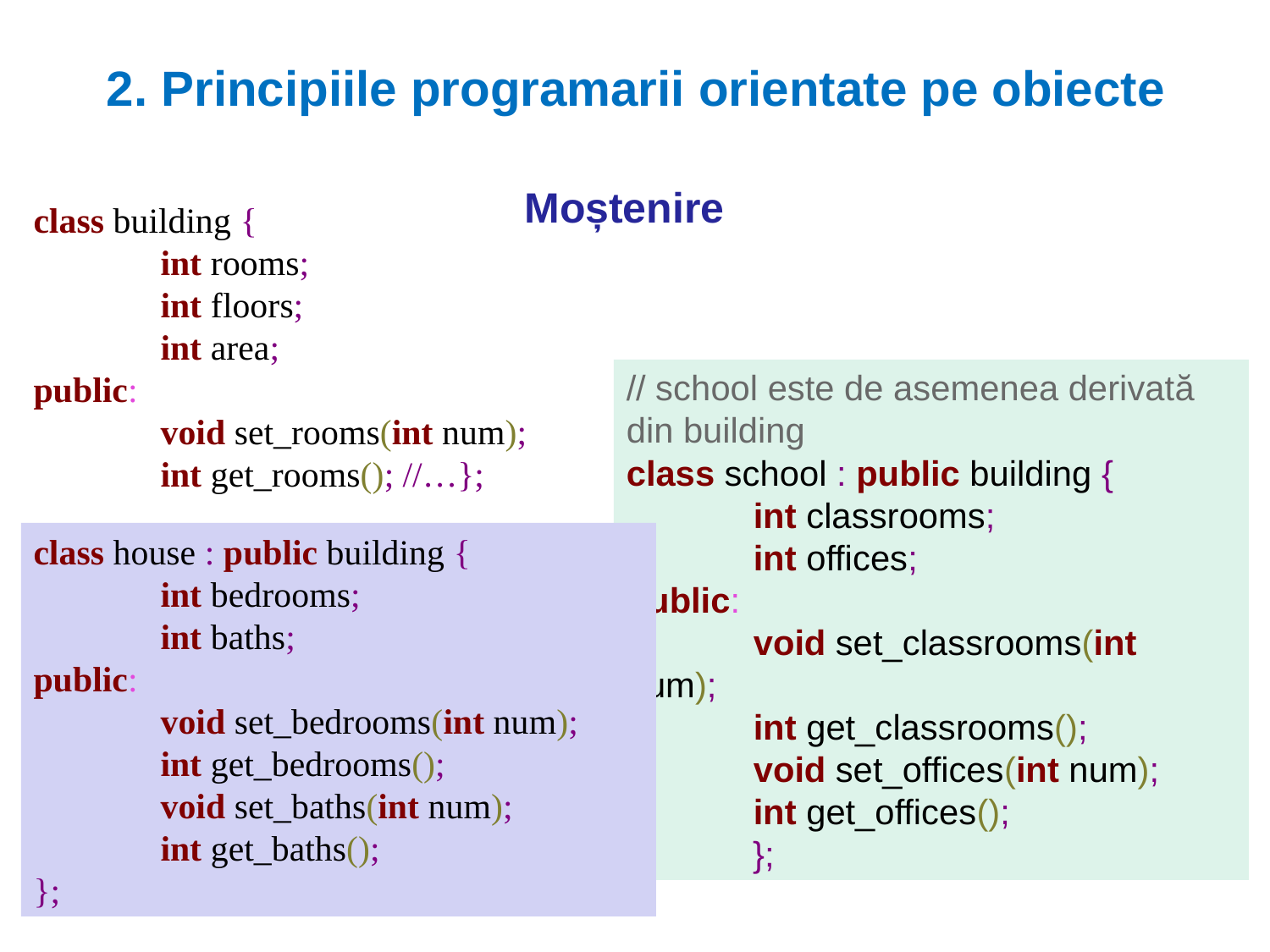

2. Principiile programarii orientate pe obiecte
# Moștenire
class building {
	int rooms;
	int floors;
	int area;
public:
	void set_rooms(int num);
	int get_rooms(); //…};
// school este de asemenea derivată din building
class school : public building {
	int classrooms;
	int offices;
public:
	void set_classrooms(int num);
	int get_classrooms();
	void set_offices(int num);
	int get_offices();
             };
class house : public building {
	int bedrooms;
	int baths;
public:
	void set_bedrooms(int num);
	int get_bedrooms();
	void set_baths(int num);
	int get_baths();
};